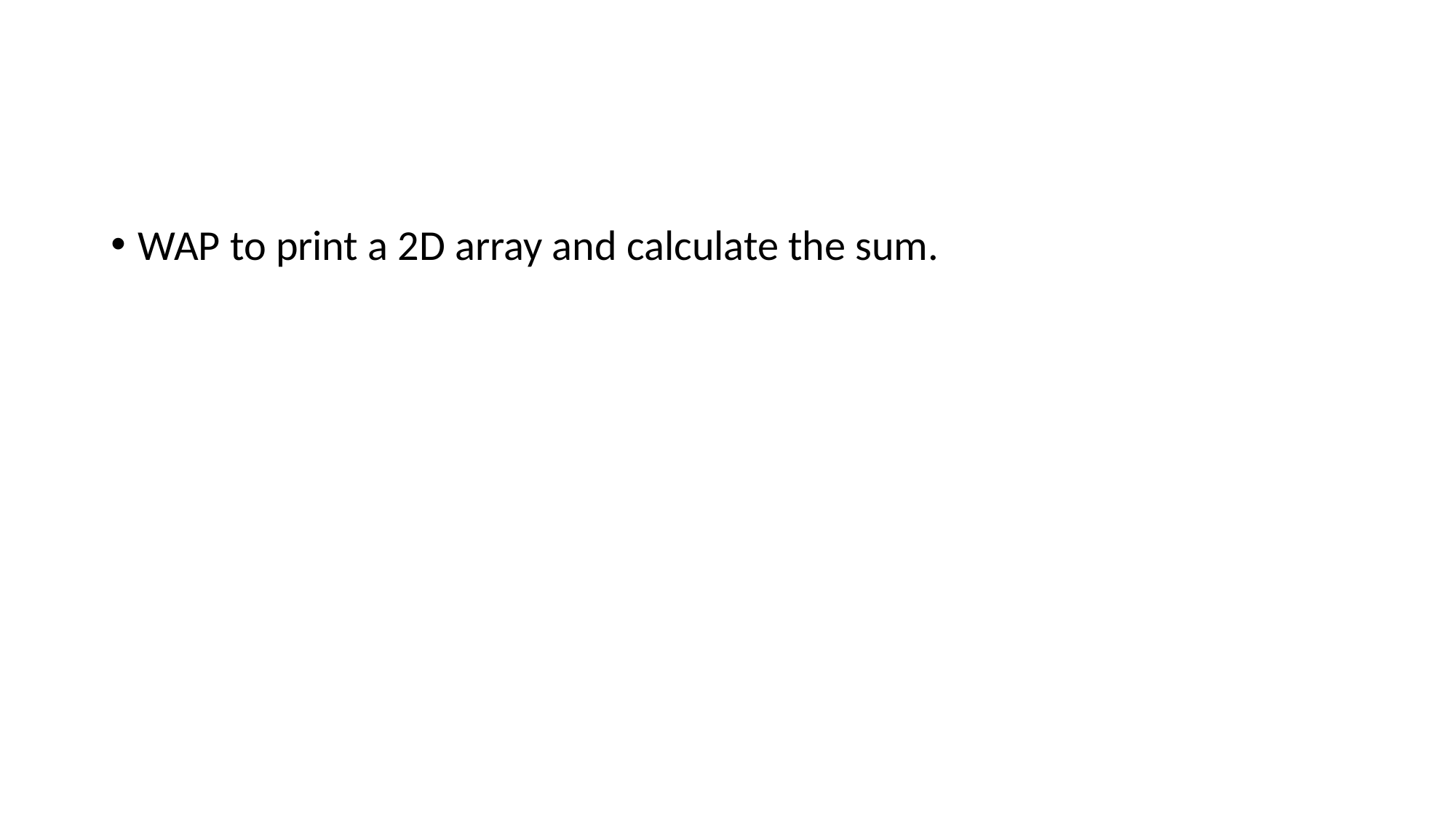

#
WAP to print a 2D array and calculate the sum.